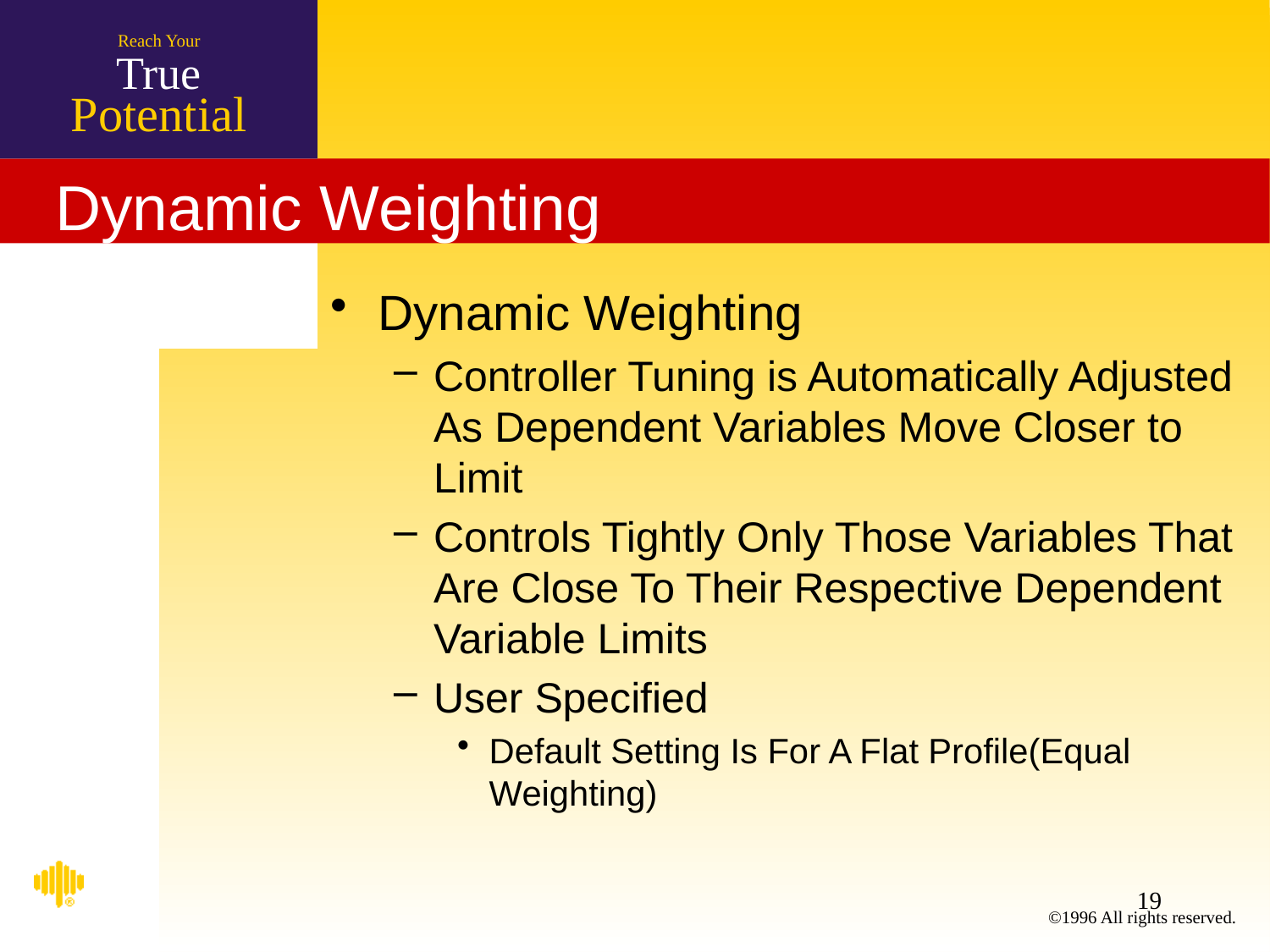

# Dynamic Weighting
Dynamic Weighting
Controller Tuning is Automatically Adjusted As Dependent Variables Move Closer to Limit
Controls Tightly Only Those Variables That Are Close To Their Respective Dependent Variable Limits
User Specified
Default Setting Is For A Flat Profile(Equal Weighting)
19